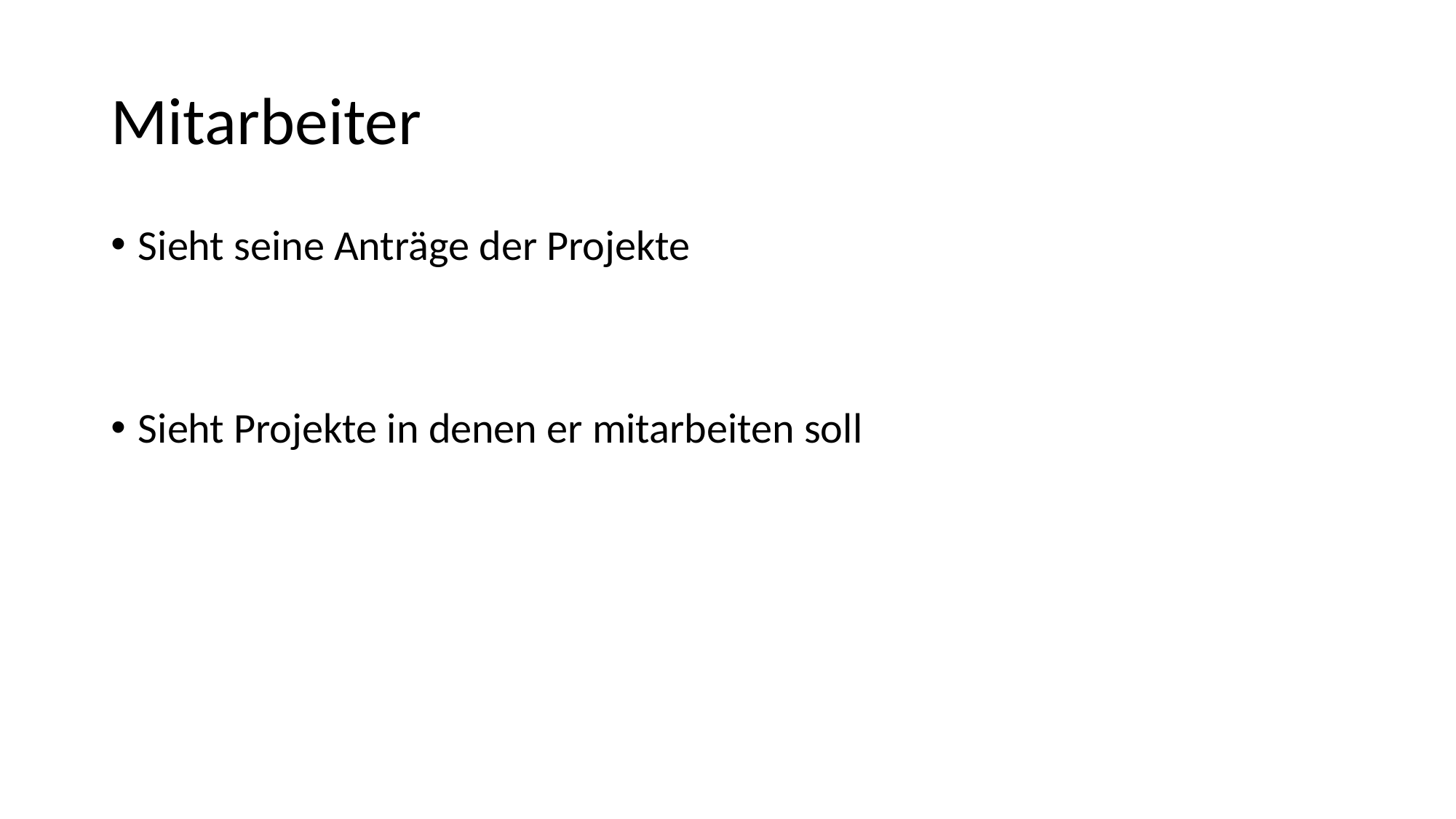

# Mitarbeiter
Sieht seine Anträge der Projekte

Sieht Projekte in denen er mitarbeiten soll